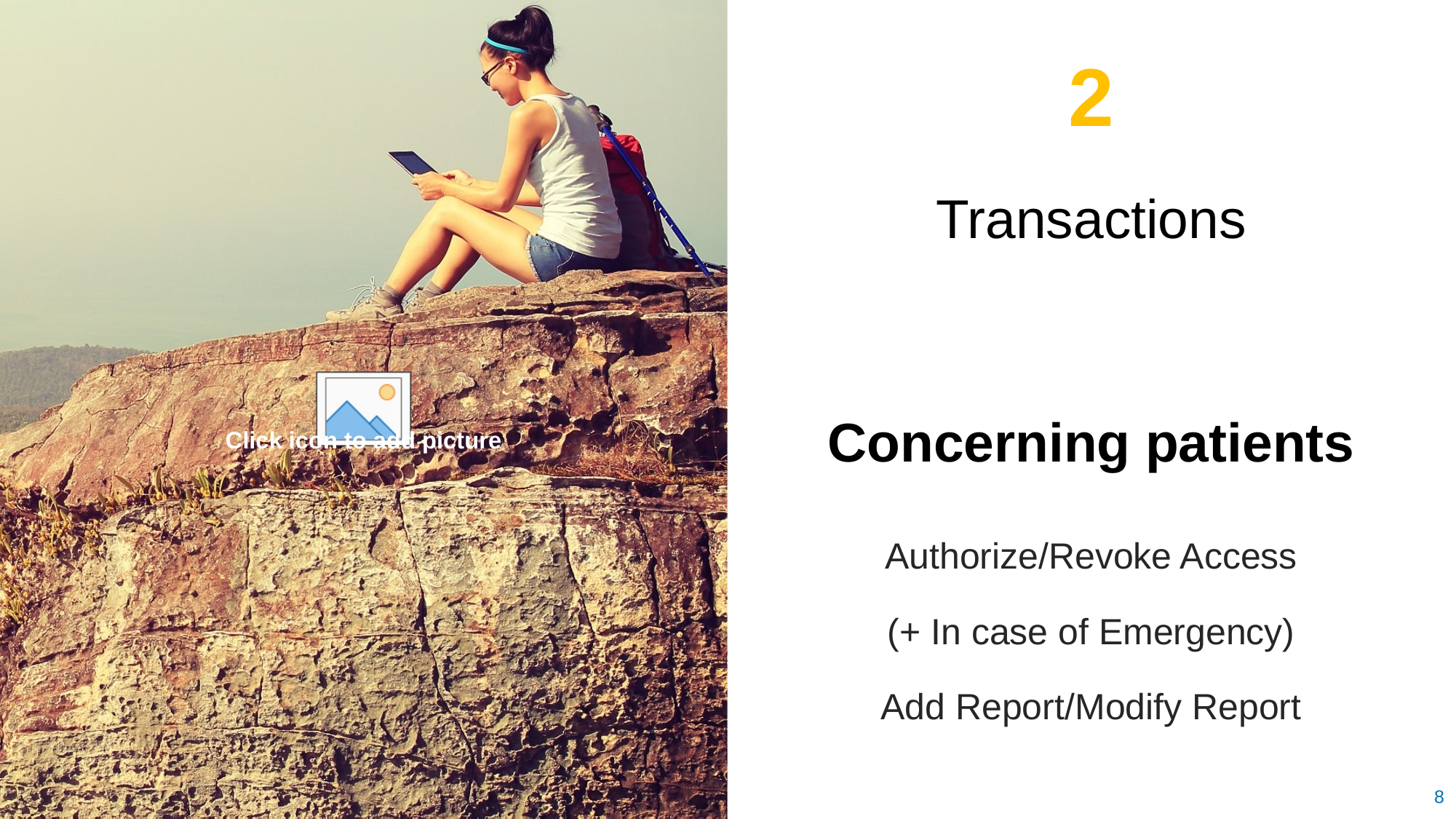

2
Transactions
Concerning patients
Authorize/Revoke Access
(+ In case of Emergency)
Add Report/Modify Report
8